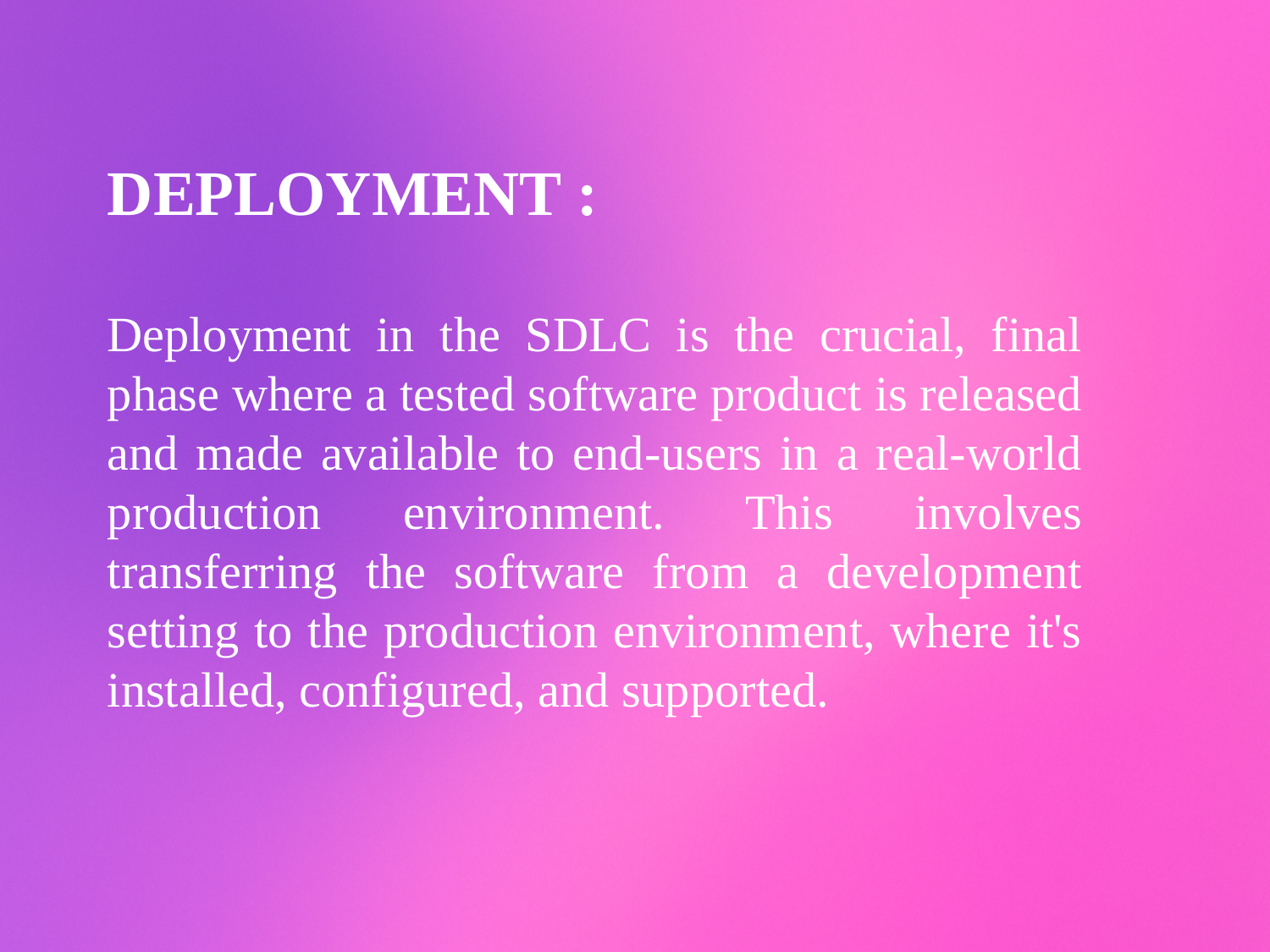

DEPLOYMENT :
Deployment in the SDLC is the crucial, final phase where a tested software product is released and made available to end-users in a real-world production environment. This involves transferring the software from a development setting to the production environment, where it's installed, configured, and supported.